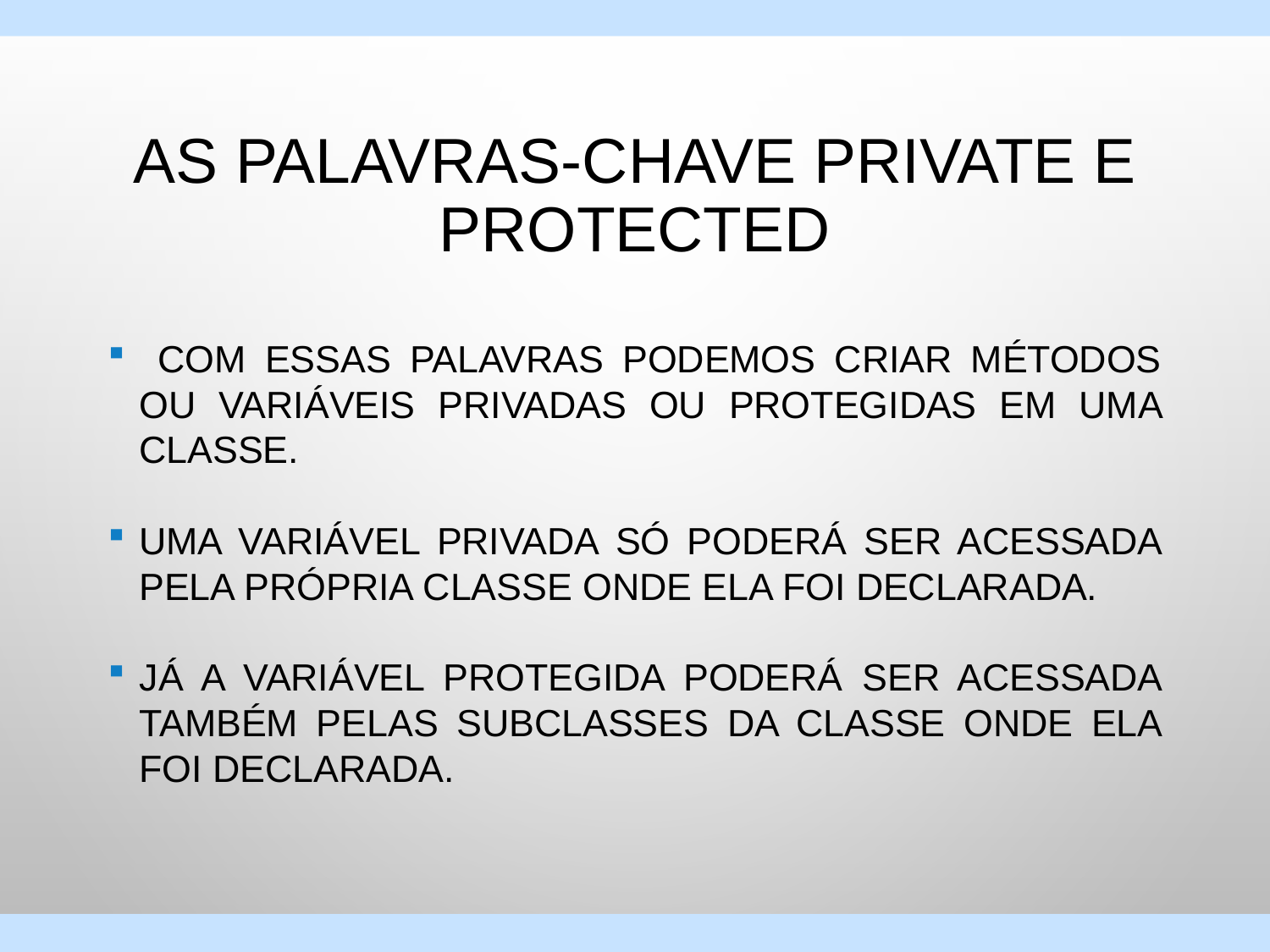

As palavras-chave private e protected
# Com essas palavras podemos criar métodos ou variáveis privadas ou protegidas em uma classe.

Uma variável privada só poderá ser acessada pela própria classe onde ela foi declarada.

Já a variável protegida poderá ser acessada também pelas subclasses da classe onde ela foi declarada.